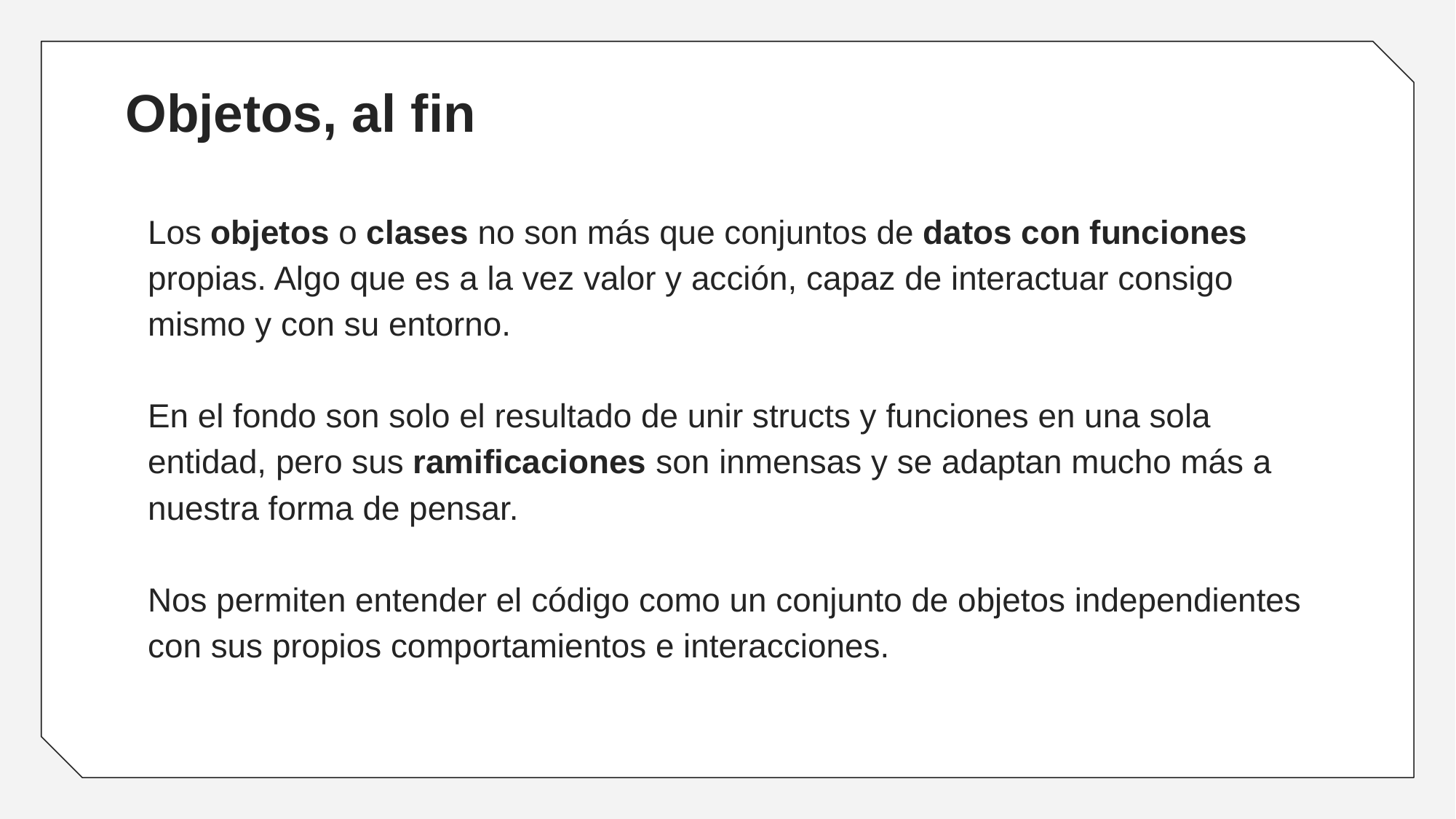

# Objetos, al fin
Los objetos o clases no son más que conjuntos de datos con funciones propias. Algo que es a la vez valor y acción, capaz de interactuar consigo mismo y con su entorno.

En el fondo son solo el resultado de unir structs y funciones en una sola entidad, pero sus ramificaciones son inmensas y se adaptan mucho más a nuestra forma de pensar.

Nos permiten entender el código como un conjunto de objetos independientes con sus propios comportamientos e interacciones.